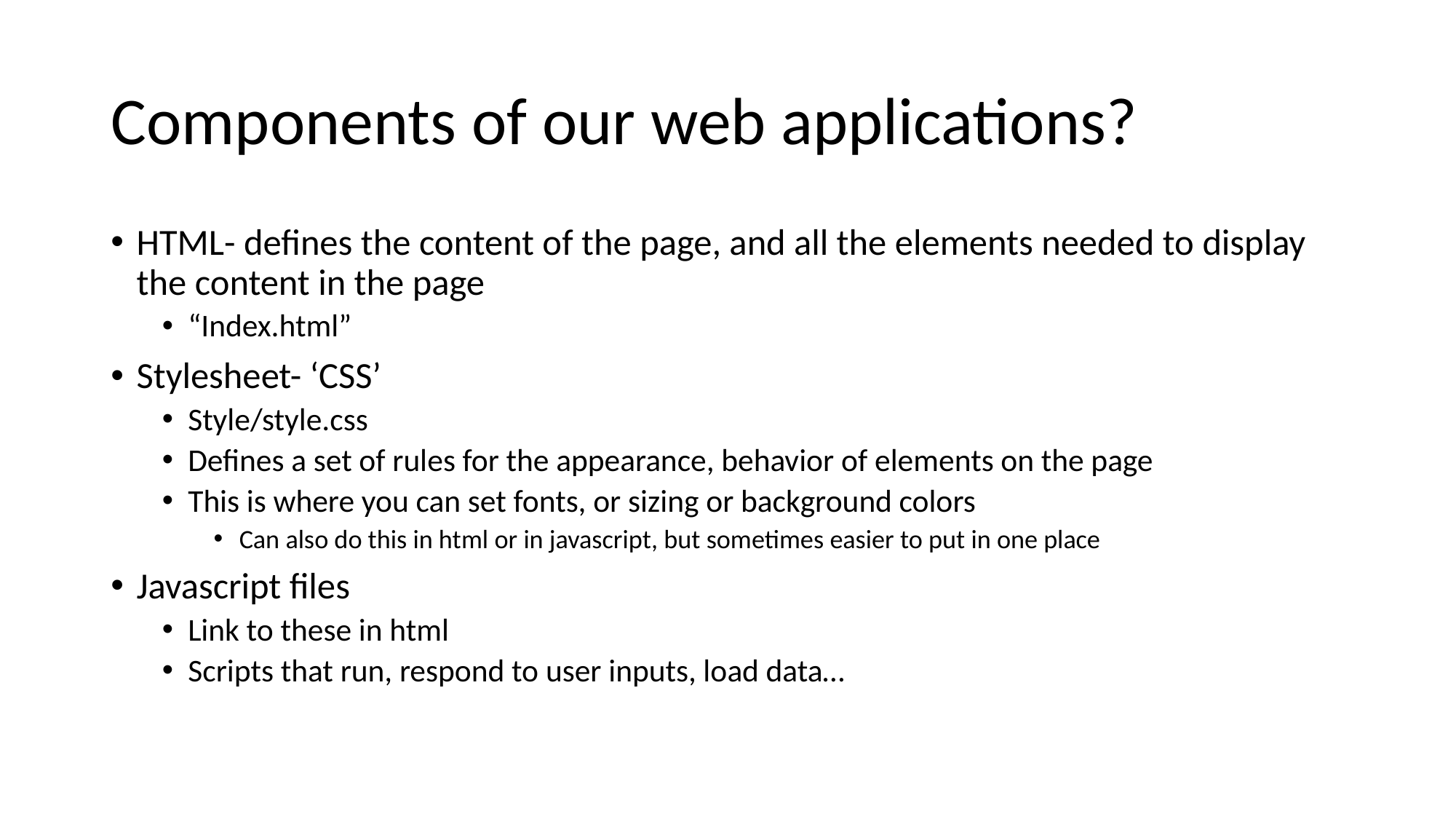

# Components of our web applications?
HTML- defines the content of the page, and all the elements needed to display the content in the page
“Index.html”
Stylesheet- ‘CSS’
Style/style.css
Defines a set of rules for the appearance, behavior of elements on the page
This is where you can set fonts, or sizing or background colors
Can also do this in html or in javascript, but sometimes easier to put in one place
Javascript files
Link to these in html
Scripts that run, respond to user inputs, load data…